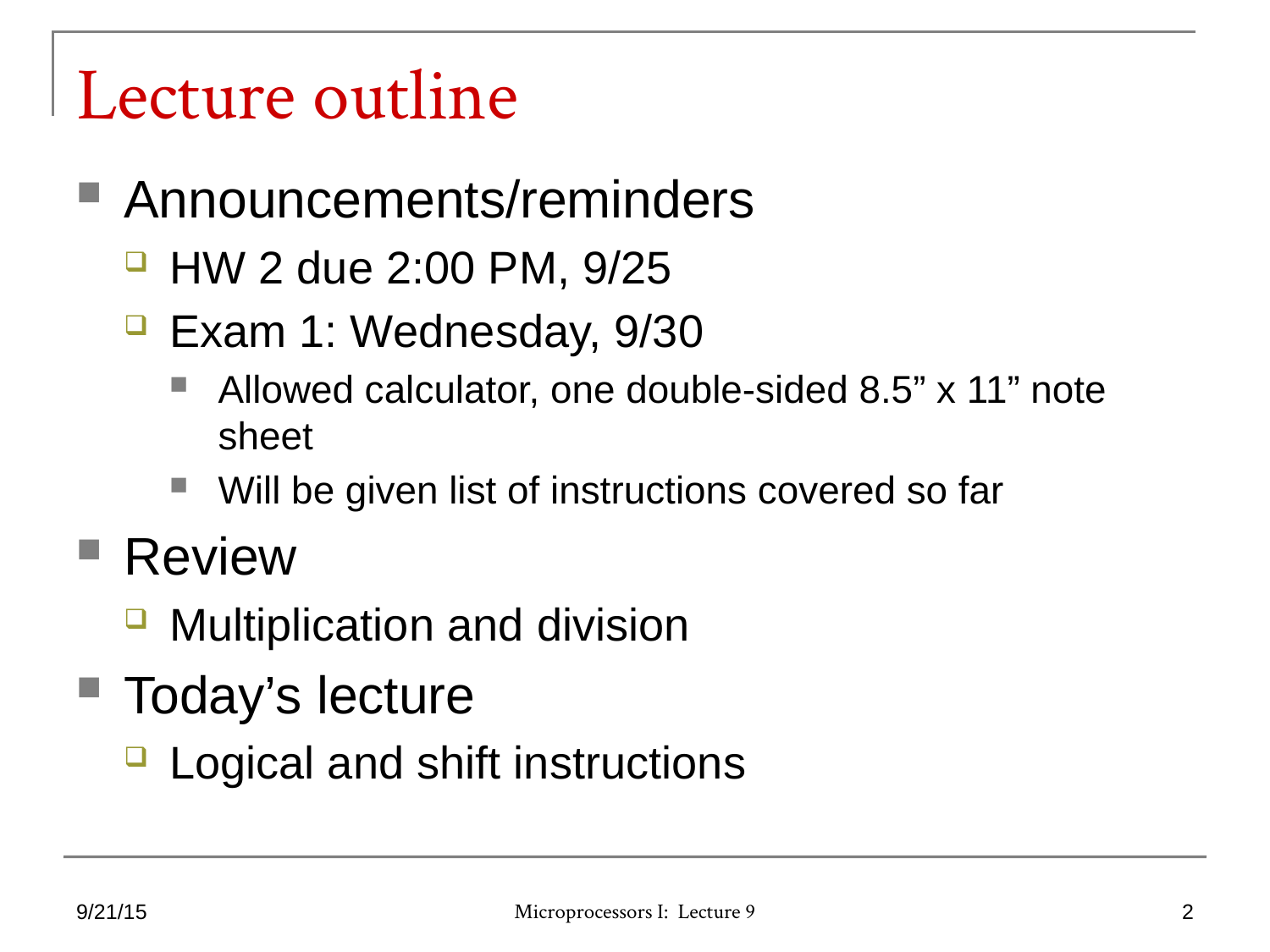

# Lecture outline
Announcements/reminders
HW 2 due 2:00 PM, 9/25
Exam 1: Wednesday, 9/30
Allowed calculator, one double-sided 8.5” x 11” note sheet
Will be given list of instructions covered so far
Review
Multiplication and division
Today’s lecture
Logical and shift instructions
9/21/15
2
Microprocessors I:  Lecture 9